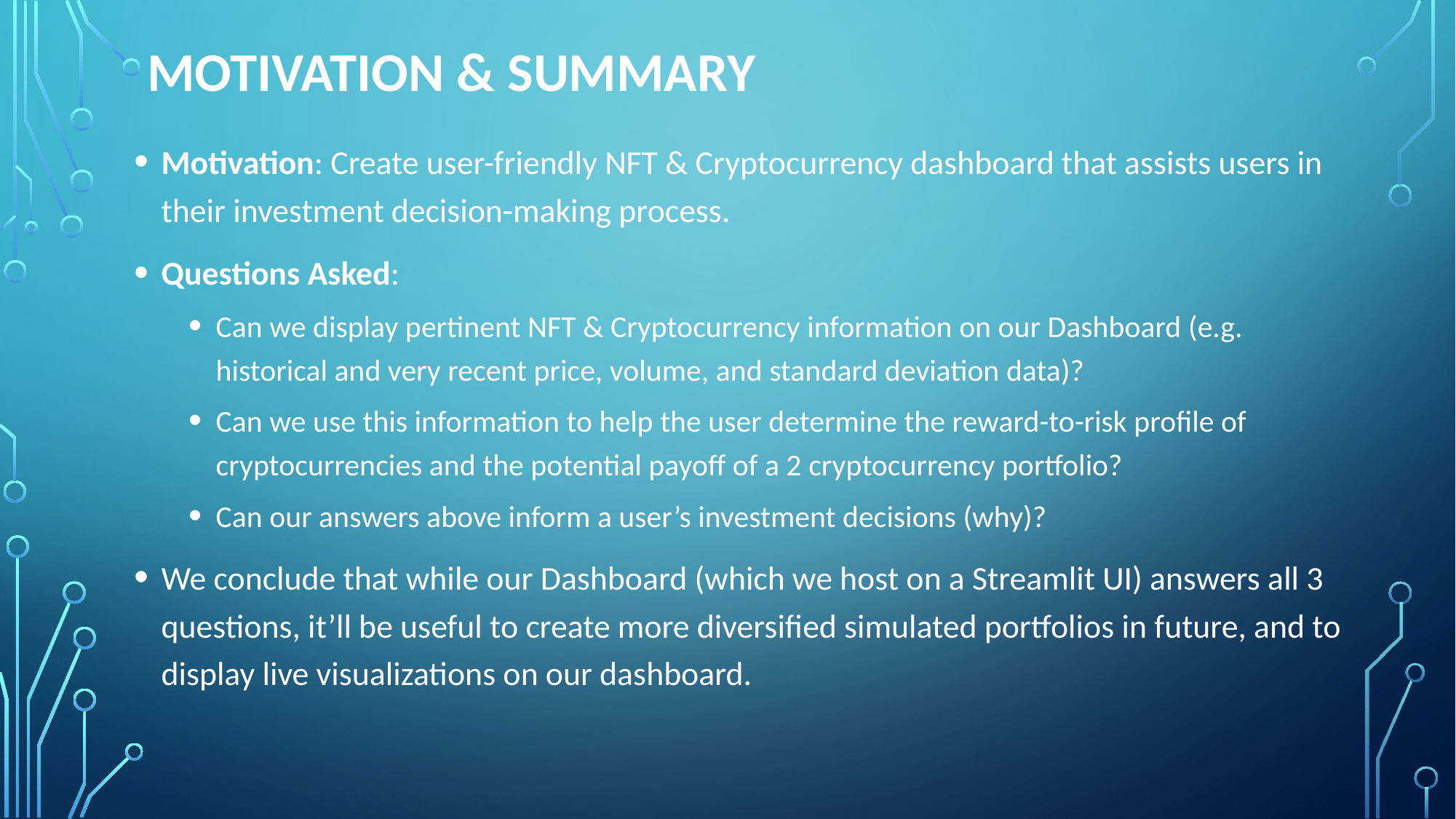

# MOTIVATION & SUMMARY
Motivation: Create user-friendly NFT & Cryptocurrency dashboard that assists users in their investment decision-making process.
Questions Asked:
Can we display pertinent NFT & Cryptocurrency information on our Dashboard (e.g. historical and very recent price, volume, and standard deviation data)?
Can we use this information to help the user determine the reward-to-risk profile of cryptocurrencies and the potential payoff of a 2 cryptocurrency portfolio?
Can our answers above inform a user’s investment decisions (why)?
We conclude that while our Dashboard (which we host on a Streamlit UI) answers all 3 questions, it’ll be useful to create more diversified simulated portfolios in future, and to display live visualizations on our dashboard.